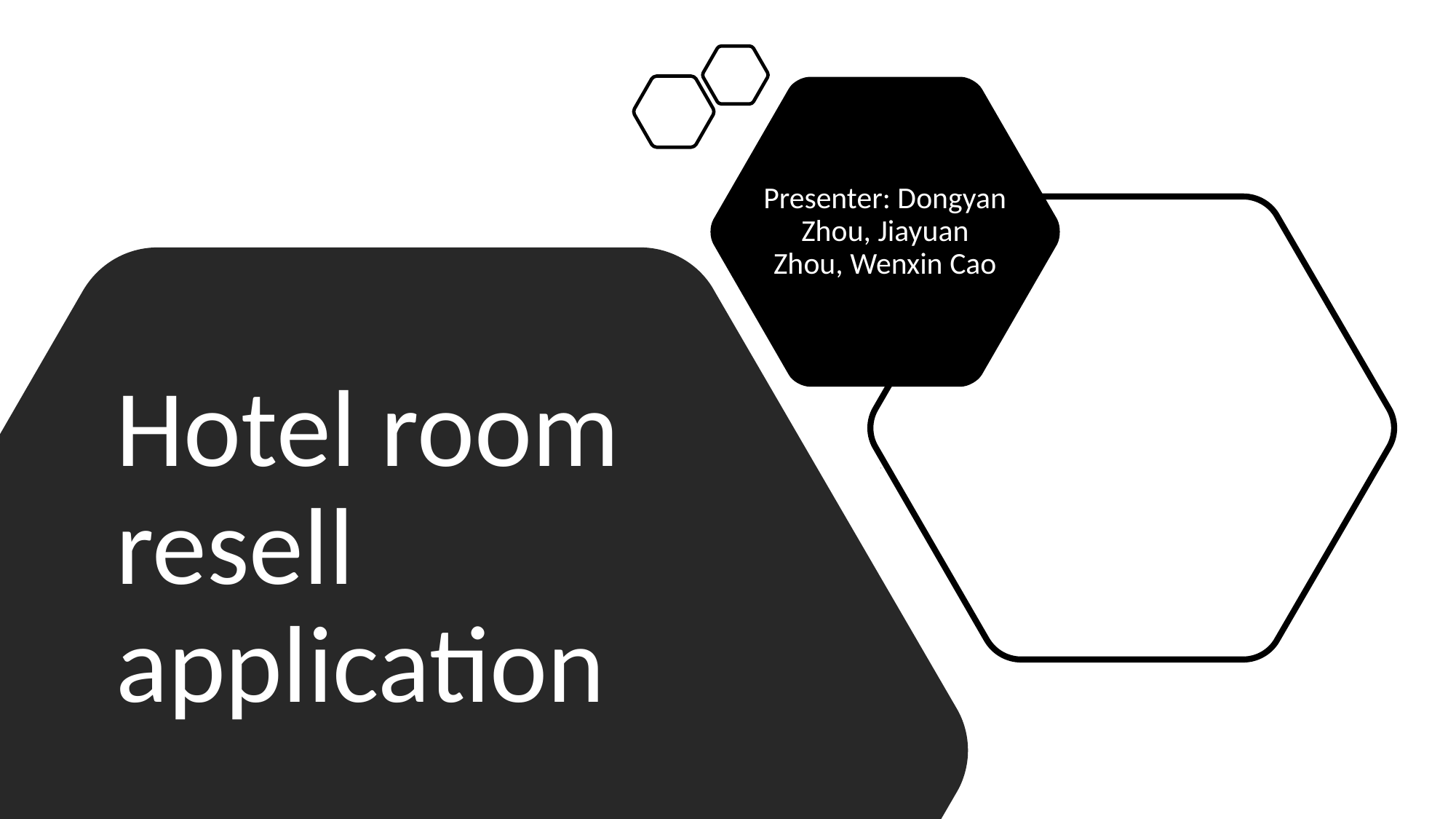

Presenter: Dongyan Zhou, Jiayuan Zhou, Wenxin Cao

# Hotel room resell application